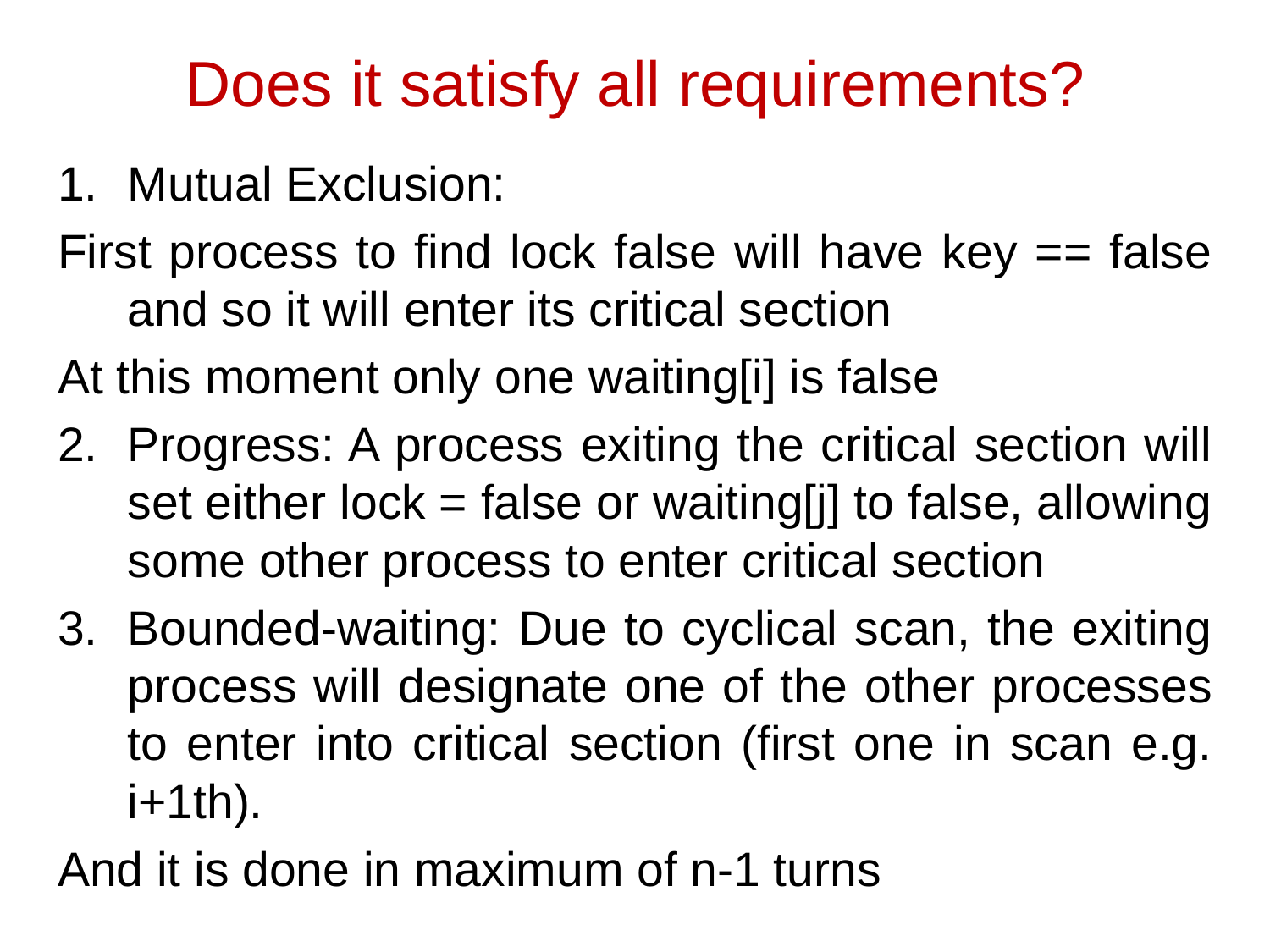

# Does it satisfy all requirements?
Mutual Exclusion:
First process to find lock false will have key == false and so it will enter its critical section
At this moment only one waiting[i] is false
Progress: A process exiting the critical section will set either lock = false or waiting[j] to false, allowing some other process to enter critical section
Bounded-waiting: Due to cyclical scan, the exiting process will designate one of the other processes to enter into critical section (first one in scan e.g. i+1th).
And it is done in maximum of n-1 turns